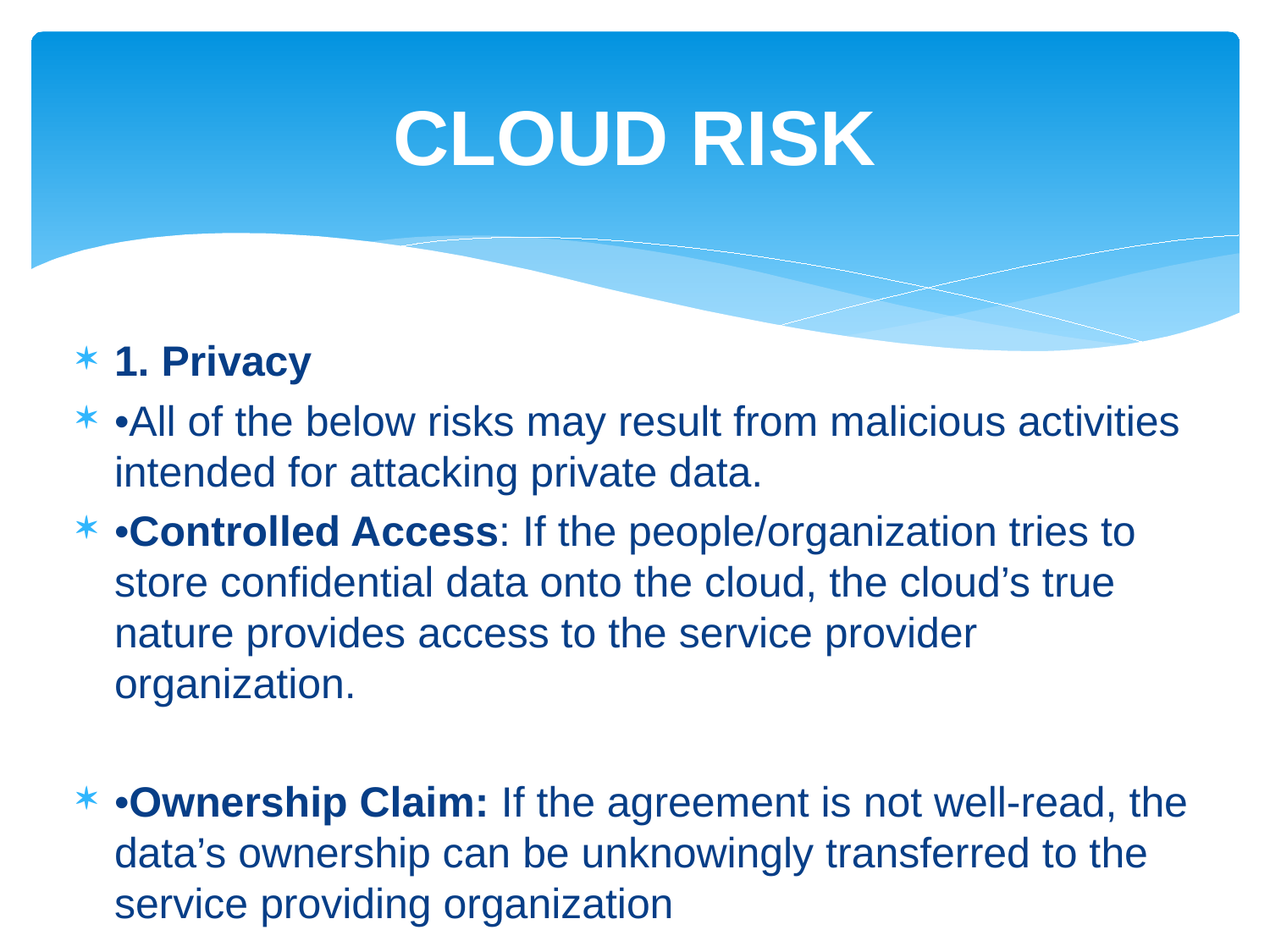

# CLOUD RISK
1. Privacy
•All of the below risks may result from malicious activities intended for attacking private data.
•Controlled Access: If the people/organization tries to store confidential data onto the cloud, the cloud’s true nature provides access to the service provider organization.

•Ownership Claim: If the agreement is not well-read, the data’s ownership can be unknowingly transferred to the service providing organization